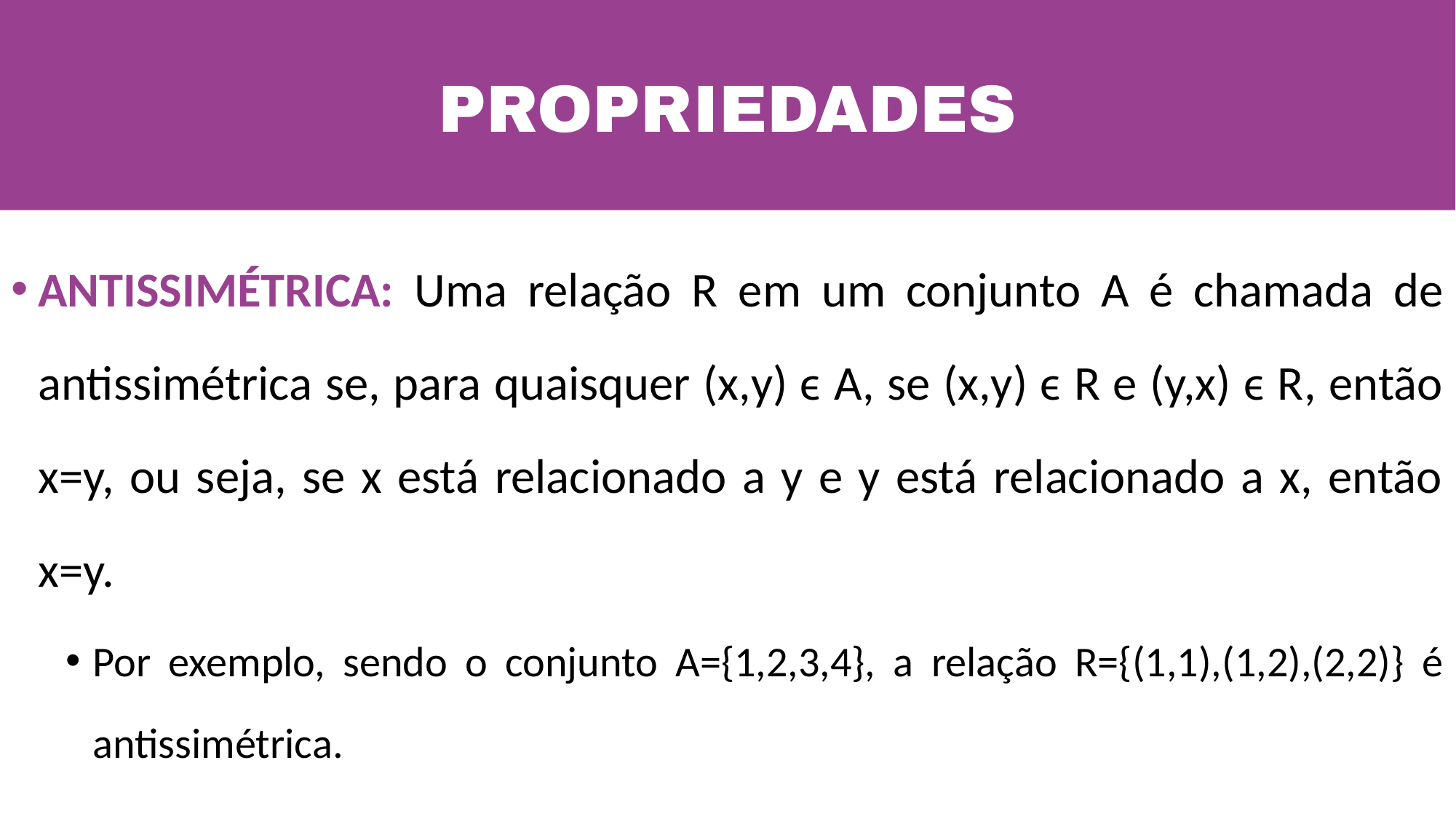

PROPRIEDADES
#
ANTISSIMÉTRICA: Uma relação R em um conjunto A é chamada de antissimétrica se, para quaisquer (x,y) ϵ A, se (x,y) ϵ R e (y,x) ϵ R, então x=y, ou seja, se x está relacionado a y e y está relacionado a x, então x=y.
Por exemplo, sendo o conjunto A={1,2,3,4}, a relação R={(1,1),(1,2),(2,2)} é antissimétrica.